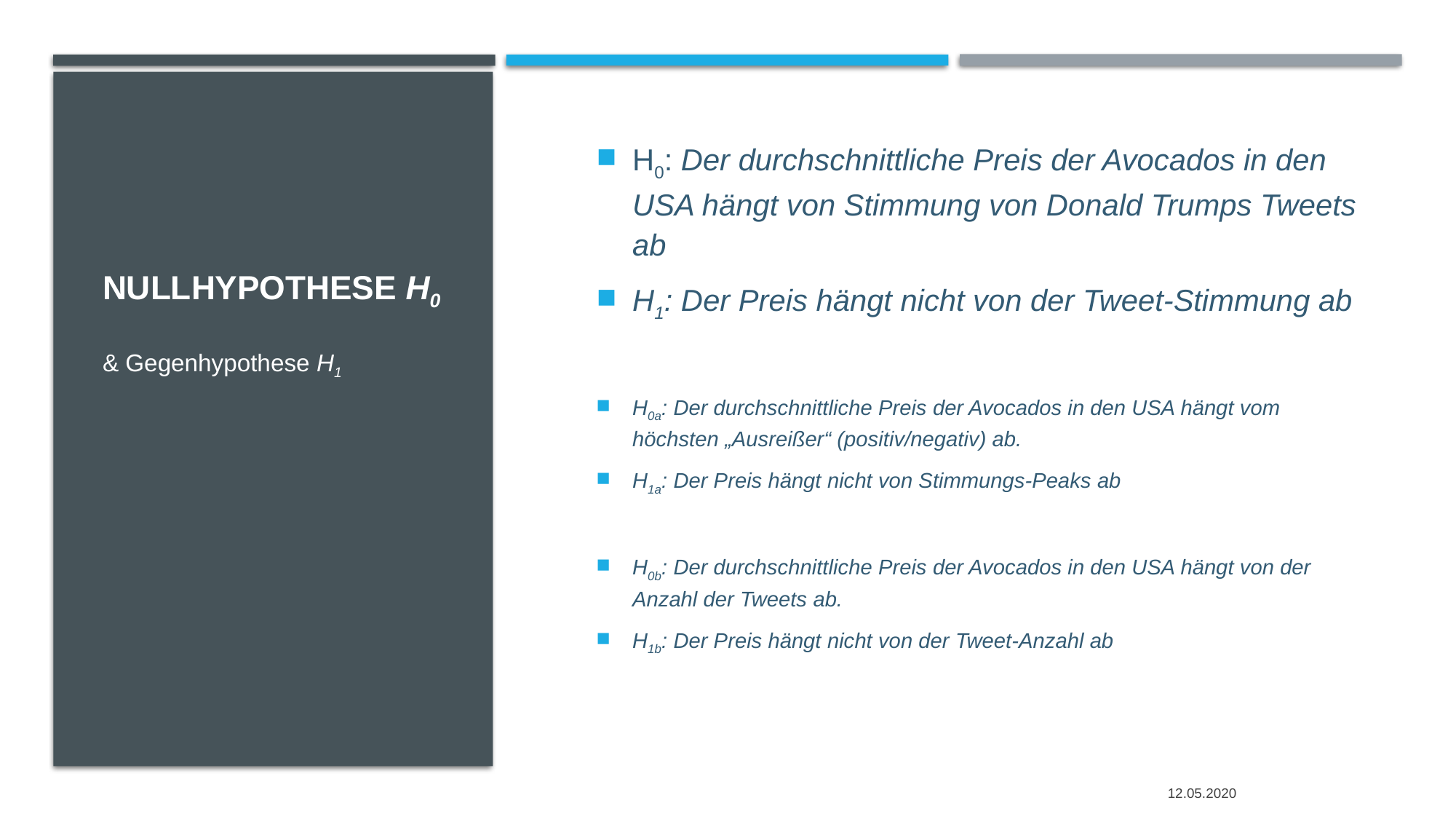

# NUllHYPOTHESE H0
H0: Der durchschnittliche Preis der Avocados in den USA hängt von Stimmung von Donald Trumps Tweets ab
H1: Der Preis hängt nicht von der Tweet-Stimmung ab

H0a: Der durchschnittliche Preis der Avocados in den USA hängt vom höchsten „Ausreißer“ (positiv/negativ) ab.
H1a: Der Preis hängt nicht von Stimmungs-Peaks ab

H0b: Der durchschnittliche Preis der Avocados in den USA hängt von der Anzahl der Tweets ab.
H1b: Der Preis hängt nicht von der Tweet-Anzahl ab

& Gegenhypothese H1
12.05.2020